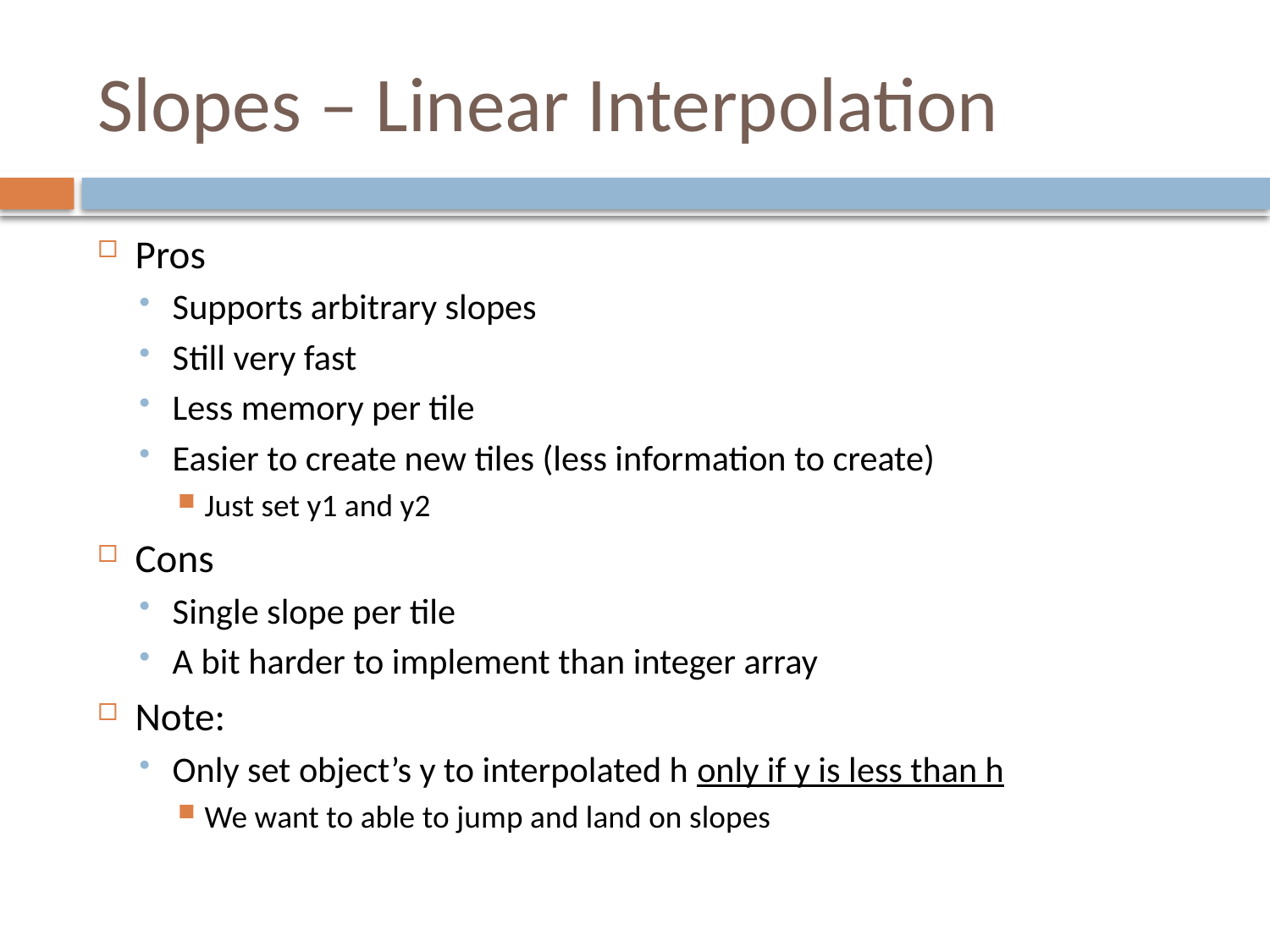

# Slopes – Linear Interpolation
Pros
Supports arbitrary slopes
Still very fast
Less memory per tile
Easier to create new tiles (less information to create)
Just set y1 and y2
Cons
Single slope per tile
A bit harder to implement than integer array
Note:
Only set object’s y to interpolated h only if y is less than h
We want to able to jump and land on slopes